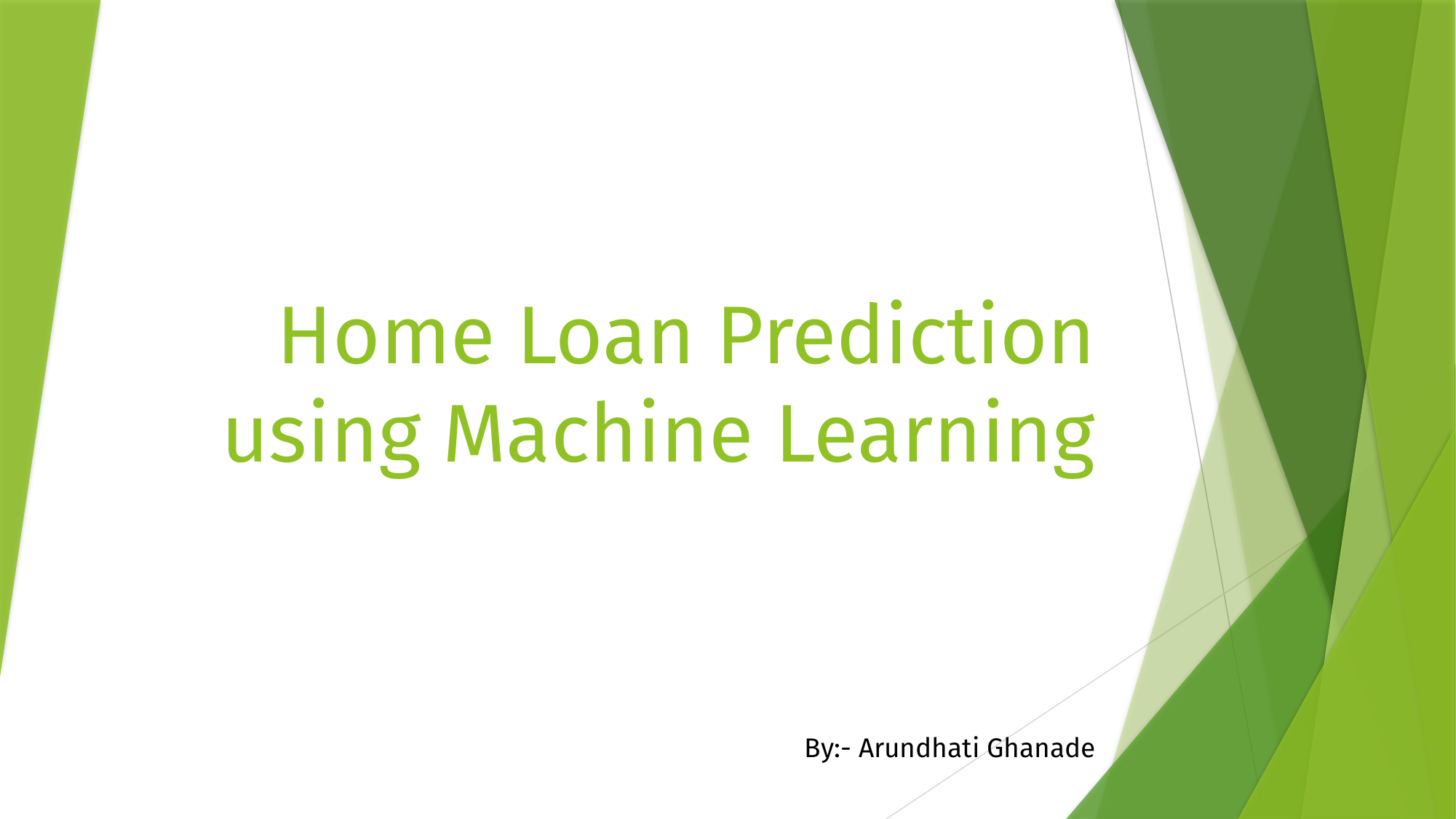

# Home Loan Prediction using Machine Learning
By:- Arundhati Ghanade